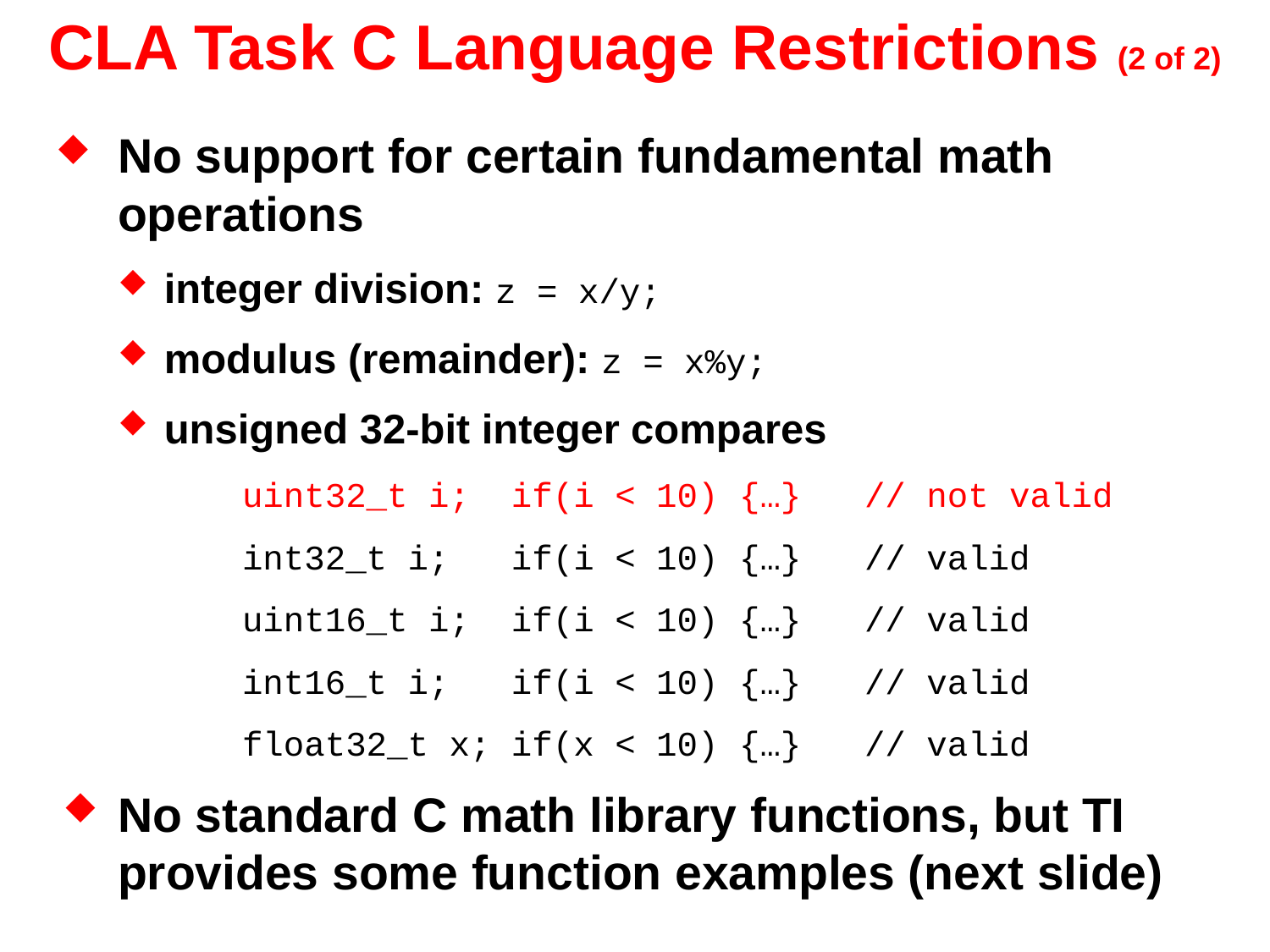

# CLA Task C Language Restrictions (2 of 2)
No support for certain fundamental math operations
integer division: z = x/y;
modulus (remainder): z = x%y;
unsigned 32-bit integer compares
uint32_t i;  if(i < 10) {…}	// not valid
int32_t i;   if(i < 10) {…}	// valid
uint16_t i;  if(i < 10) {…}	// valid
int16_t i;   if(i < 10) {…}	// valid
float32_t x; if(x < 10) {…}	// valid
No standard C math library functions, but TI provides some function examples (next slide)